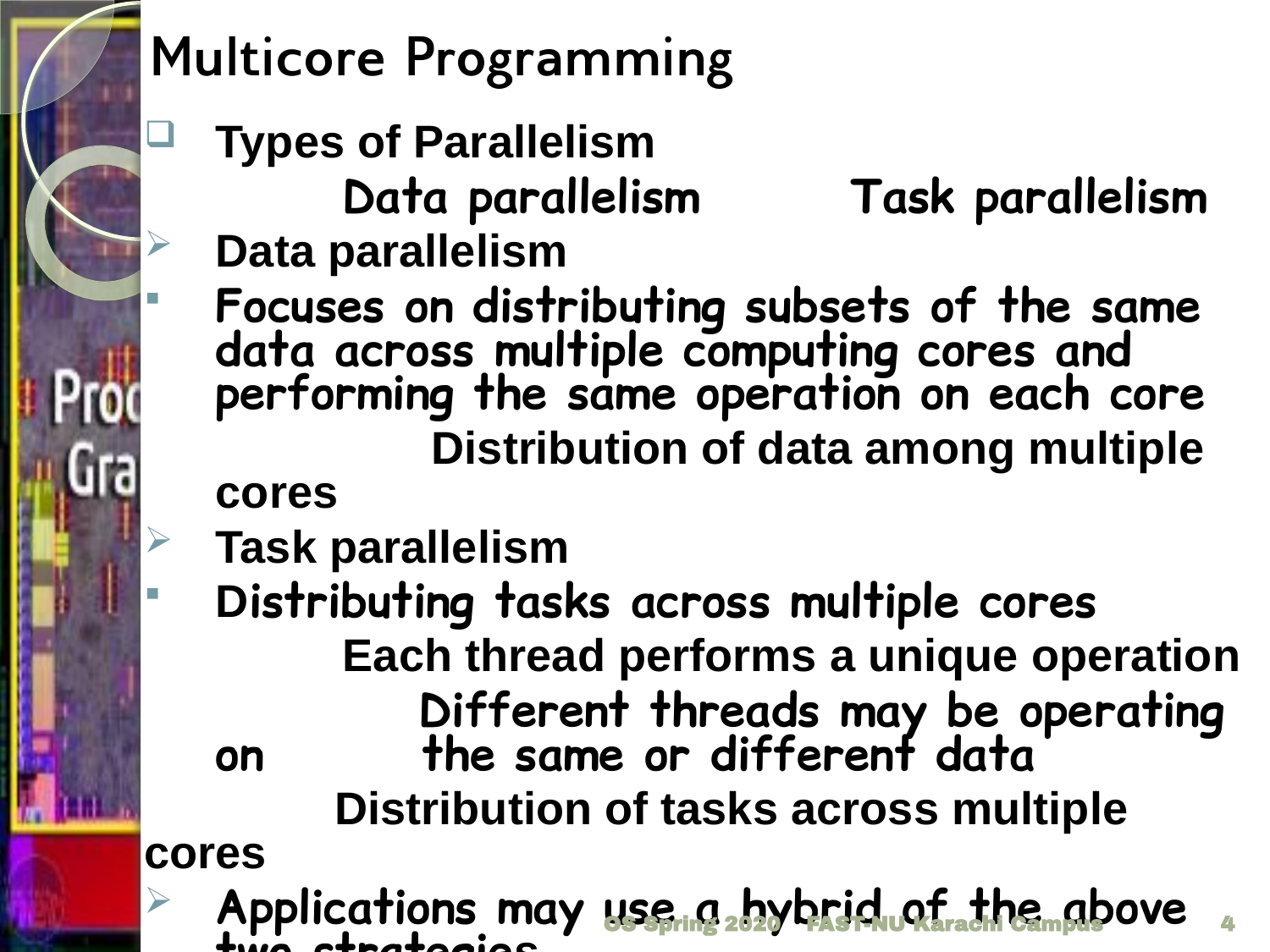

# Multicore Programming
Types of Parallelism
		Data parallelism		Task parallelism
Data parallelism
Focuses on distributing subsets of the same data across multiple computing cores and performing the same operation on each core
		       Distribution of data among multiple cores
Task parallelism
Distributing tasks across multiple cores
		Each thread performs a unique operation
		      Different threads may be operating on	    the same or different data
	     Distribution of tasks across multiple cores
Applications may use a hybrid of the above two strategies

OS Spring 2020
FAST-NU Karachi Campus
4